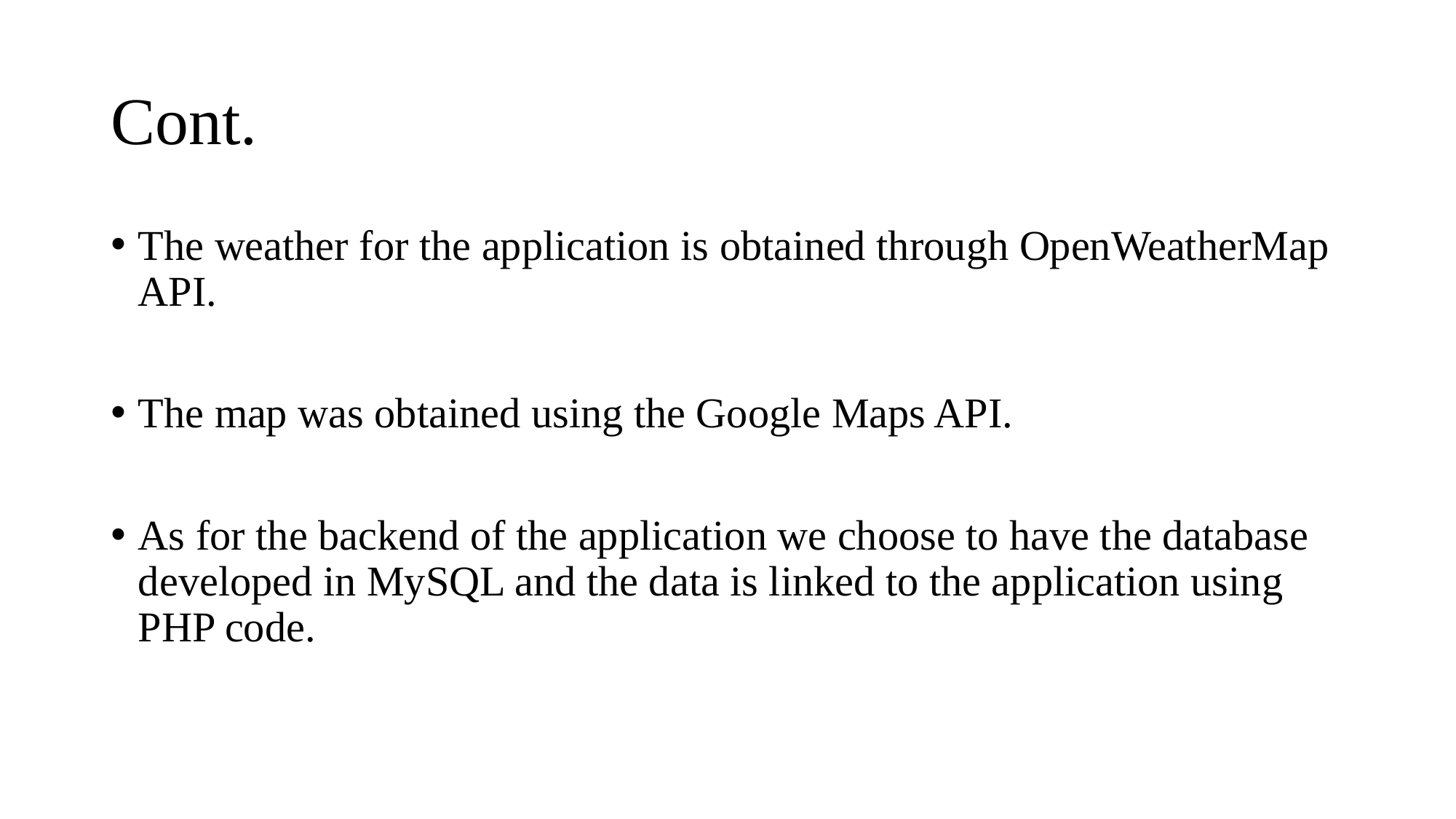

# Cont.
The weather for the application is obtained through OpenWeatherMap API.

The map was obtained using the Google Maps API.

As for the backend of the application we choose to have the database developed in MySQL and the data is linked to the application using PHP code.